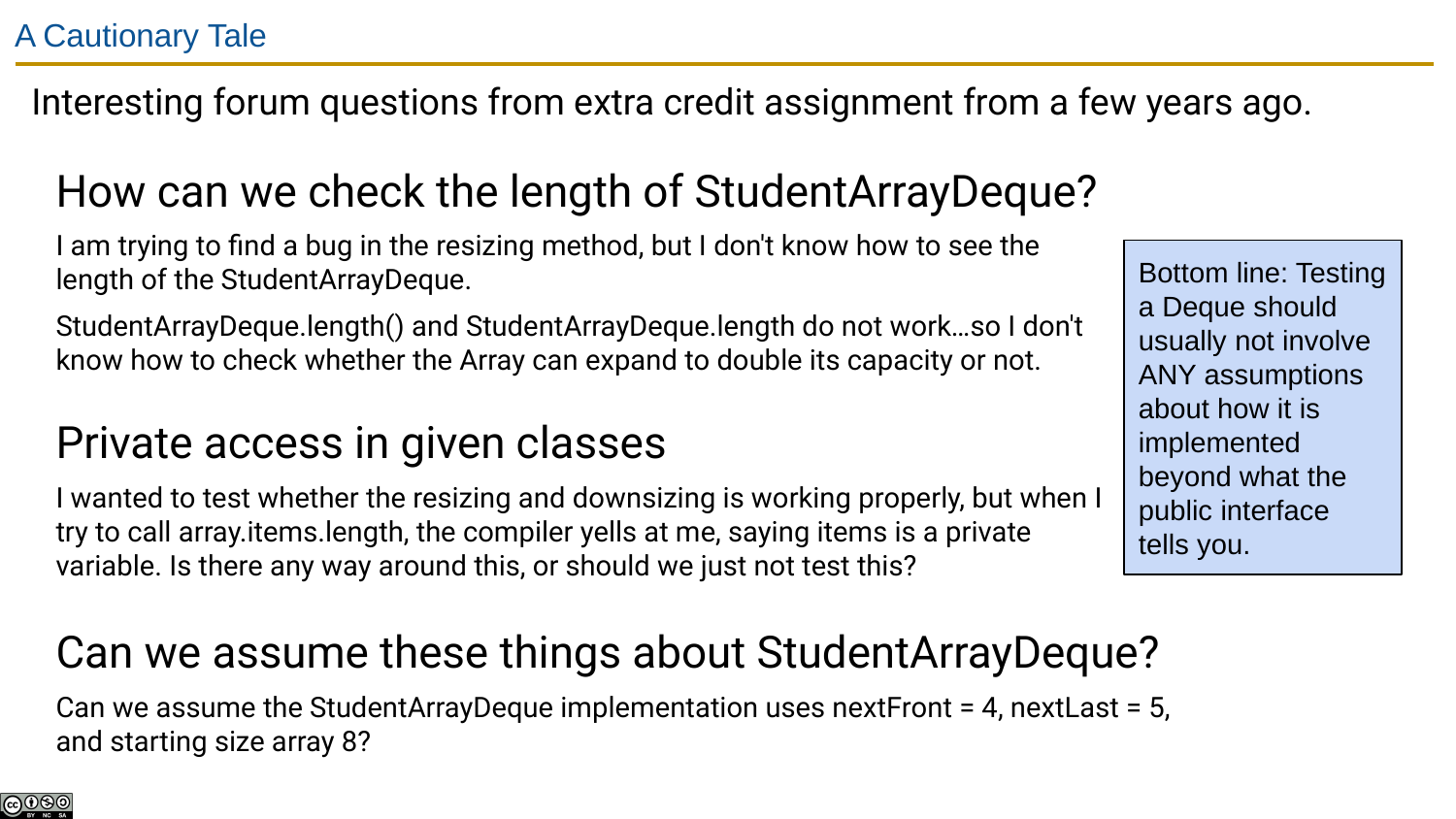

# A Cautionary Tale
Interesting forum questions from extra credit assignment from a few years ago.
How can we check the length of StudentArrayDeque?
I am trying to find a bug in the resizing method, but I don't know how to see the length of the StudentArrayDeque.
StudentArrayDeque.length() and StudentArrayDeque.length do not work…so I don't know how to check whether the Array can expand to double its capacity or not.
Bottom line: Testing a Deque should usually not involve ANY assumptions about how it is implemented beyond what the public interface tells you.
Private access in given classes
I wanted to test whether the resizing and downsizing is working properly, but when I try to call array.items.length, the compiler yells at me, saying items is a private variable. Is there any way around this, or should we just not test this?
Can we assume these things about StudentArrayDeque?
Can we assume the StudentArrayDeque implementation uses nextFront = 4, nextLast = 5, and starting size array 8?